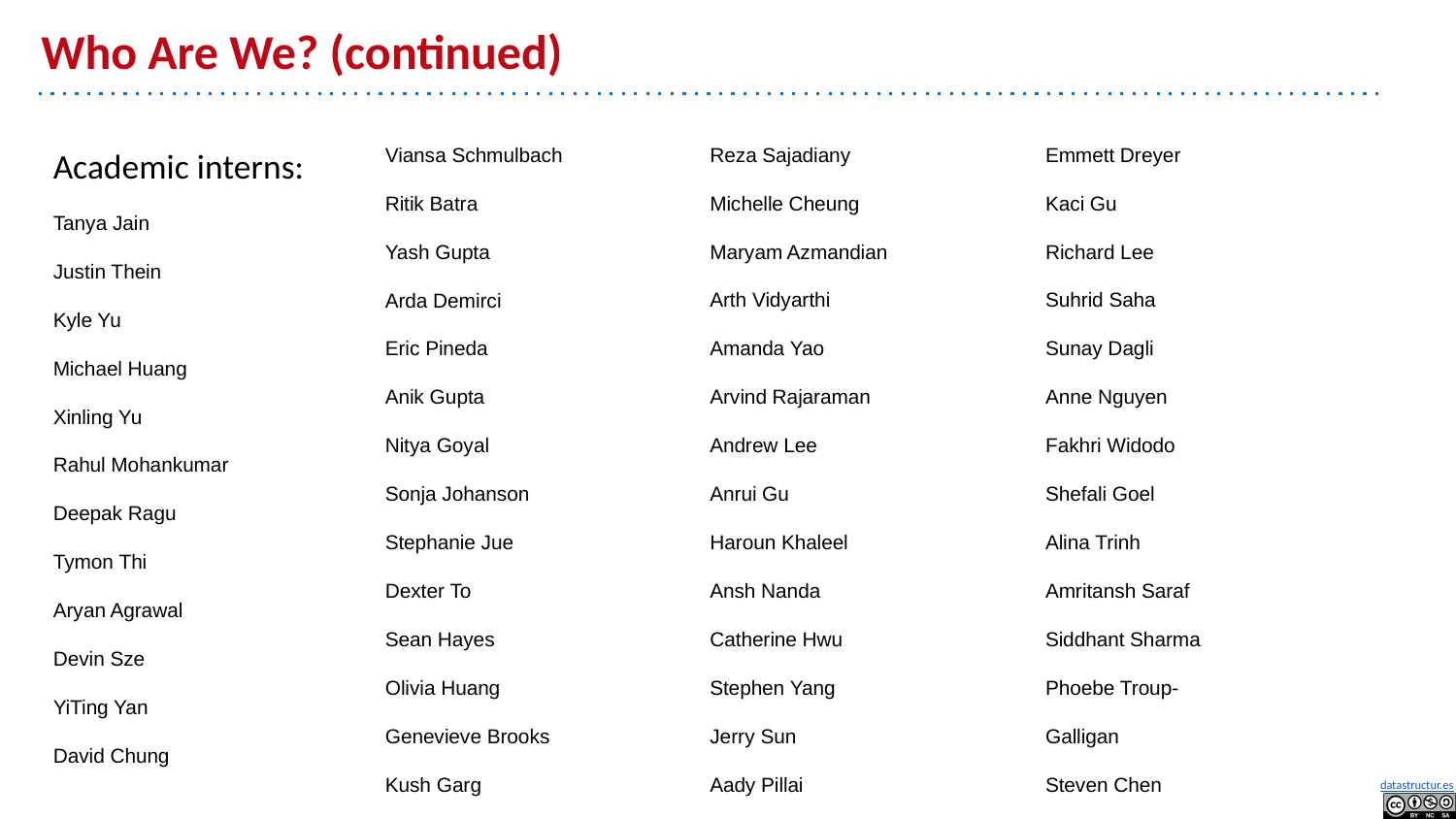

# Who Are We? (continued)
Academic interns:
Tanya Jain
Justin Thein
Kyle Yu
Michael Huang
Xinling Yu
Rahul Mohankumar
Deepak Ragu
Tymon Thi
Aryan Agrawal
Devin Sze
YiTing Yan
David Chung

Viansa Schmulbach
Ritik Batra
Yash Gupta
Arda Demirci
Eric Pineda
Anik Gupta
Nitya Goyal
Sonja Johanson
Stephanie Jue
Dexter To
Sean Hayes
Olivia Huang
Genevieve Brooks
Kush Garg

Reza Sajadiany
Michelle Cheung
Maryam Azmandian
Arth Vidyarthi
Amanda Yao
Arvind Rajaraman
Andrew Lee
Anrui Gu
Haroun Khaleel
Ansh Nanda
Catherine Hwu
Stephen Yang
Jerry Sun
Aady Pillai

Emmett Dreyer
Kaci Gu
Richard Lee
Suhrid Saha
Sunay Dagli
Anne Nguyen
Fakhri Widodo
Shefali Goel
Alina Trinh
Amritansh Saraf
Siddhant Sharma
Phoebe Troup-Galligan
Steven Chen